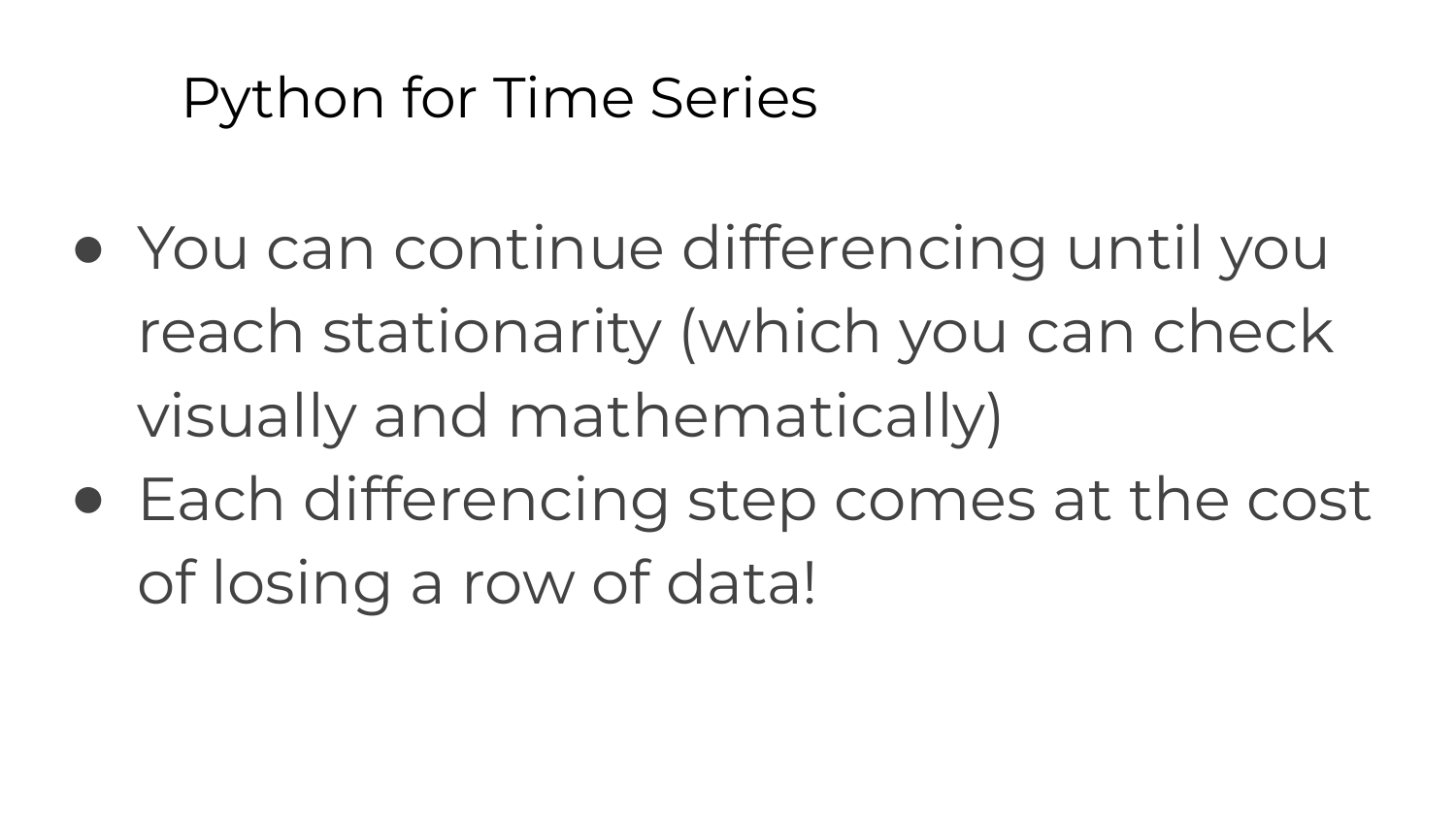

# Python for Time Series

You can continue differencing until you reach stationarity (which you can check visually and mathematically)
Each differencing step comes at the cost of losing a row of data!